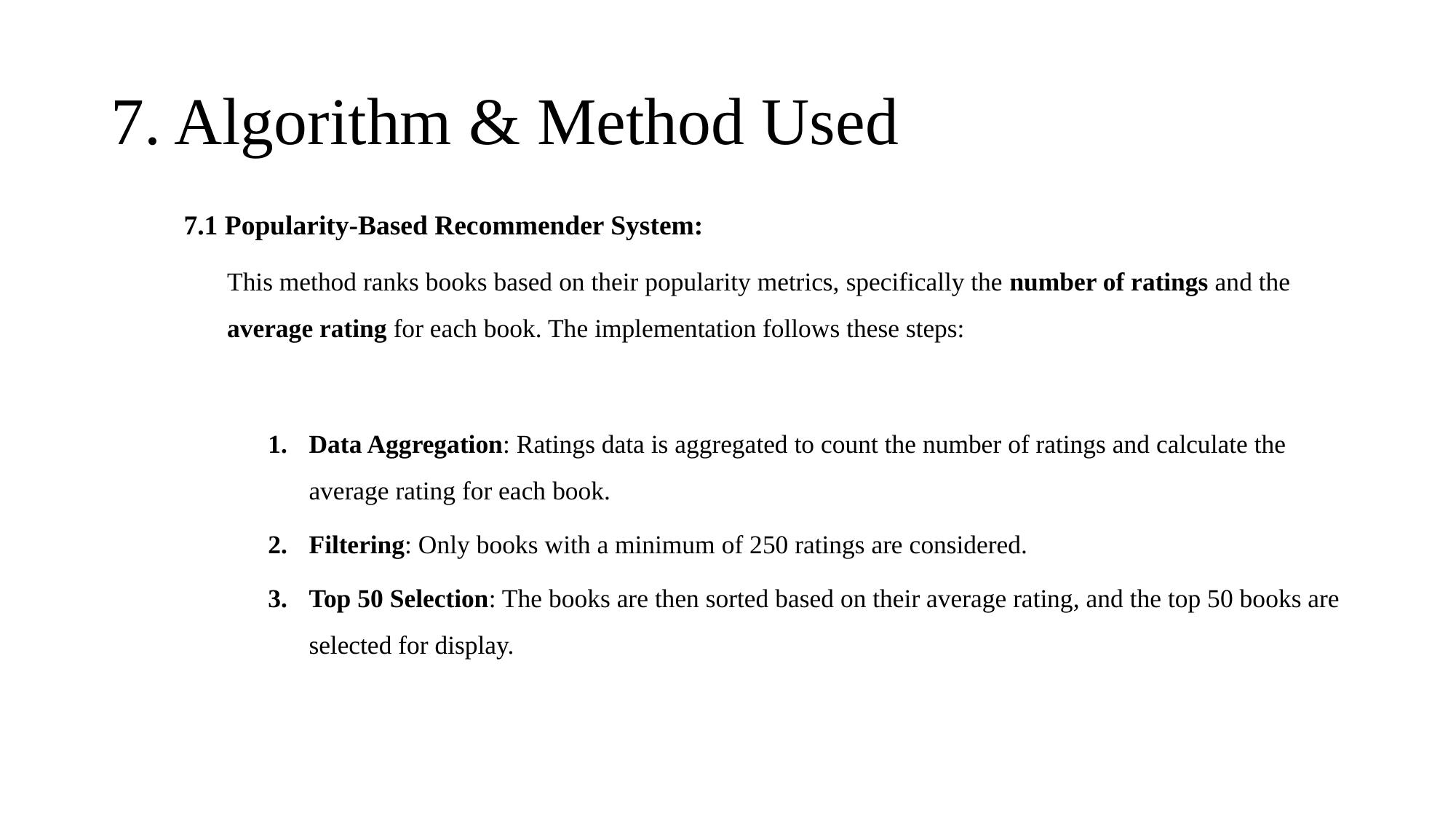

# 7. Algorithm & Method Used
7.1 Popularity-Based Recommender System:

This method ranks books based on their popularity metrics, specifically the number of ratings and the average rating for each book. The implementation follows these steps:

Data Aggregation: Ratings data is aggregated to count the number of ratings and calculate the average rating for each book.
Filtering: Only books with a minimum of 250 ratings are considered.
Top 50 Selection: The books are then sorted based on their average rating, and the top 50 books are selected for display.